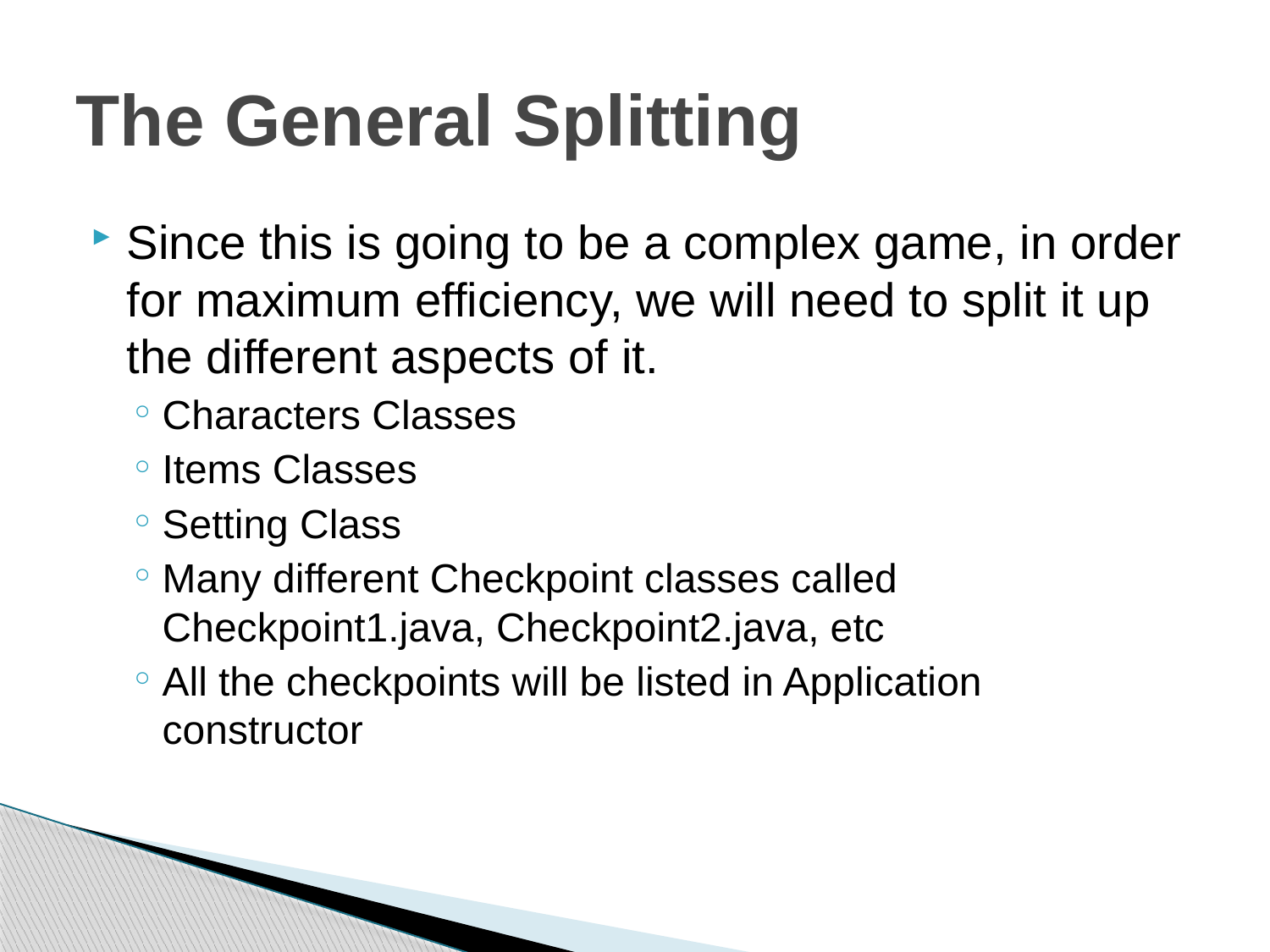

# The General Splitting
Since this is going to be a complex game, in order for maximum efficiency, we will need to split it up the different aspects of it.
Characters Classes
Items Classes
Setting Class
Many different Checkpoint classes called Checkpoint1.java, Checkpoint2.java, etc
All the checkpoints will be listed in Application constructor